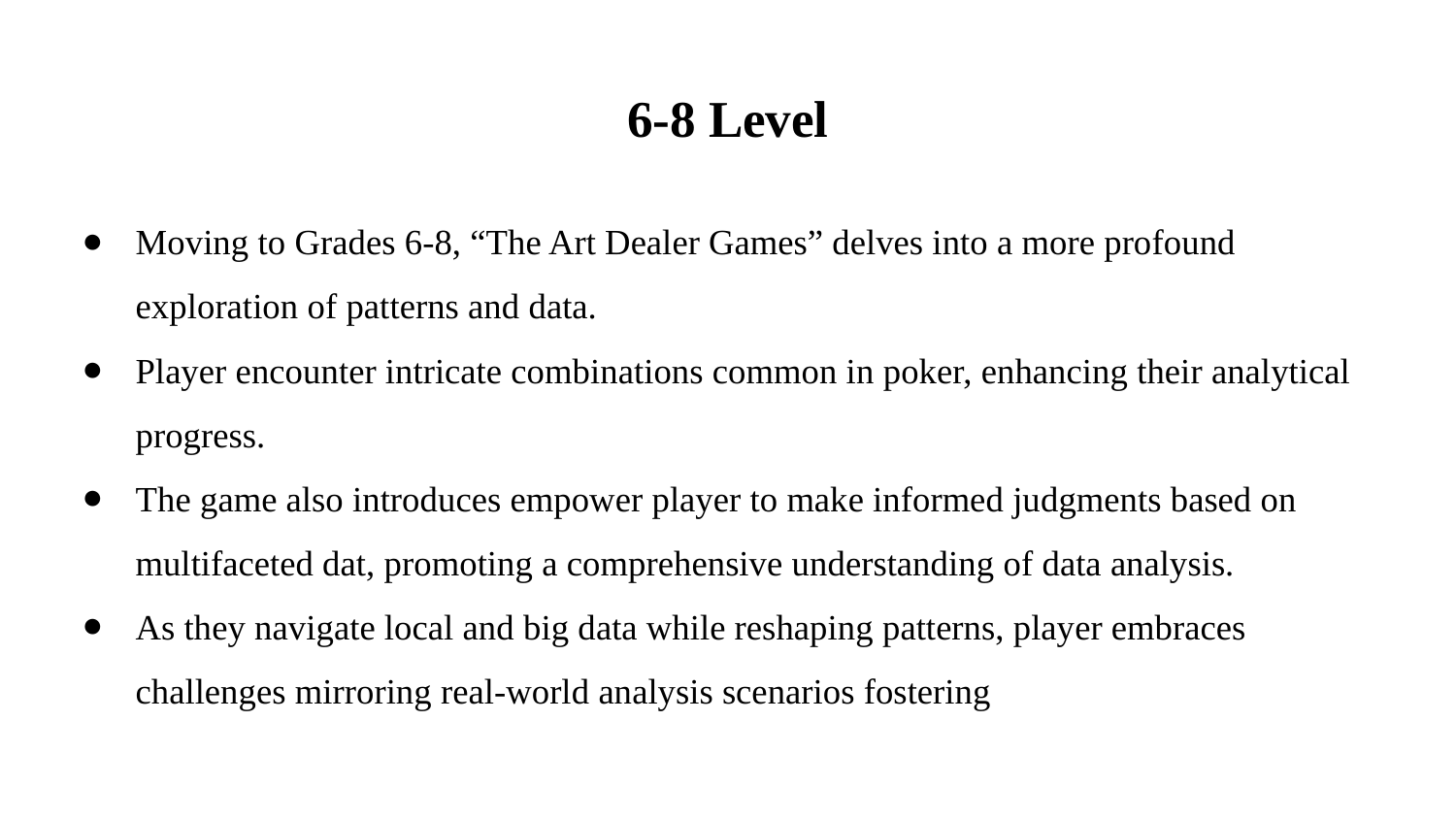

# 6-8 Level
Moving to Grades 6-8, “The Art Dealer Games” delves into a more profound exploration of patterns and data.
Player encounter intricate combinations common in poker, enhancing their analytical progress.
The game also introduces empower player to make informed judgments based on multifaceted dat, promoting a comprehensive understanding of data analysis.
As they navigate local and big data while reshaping patterns, player embraces challenges mirroring real-world analysis scenarios fostering